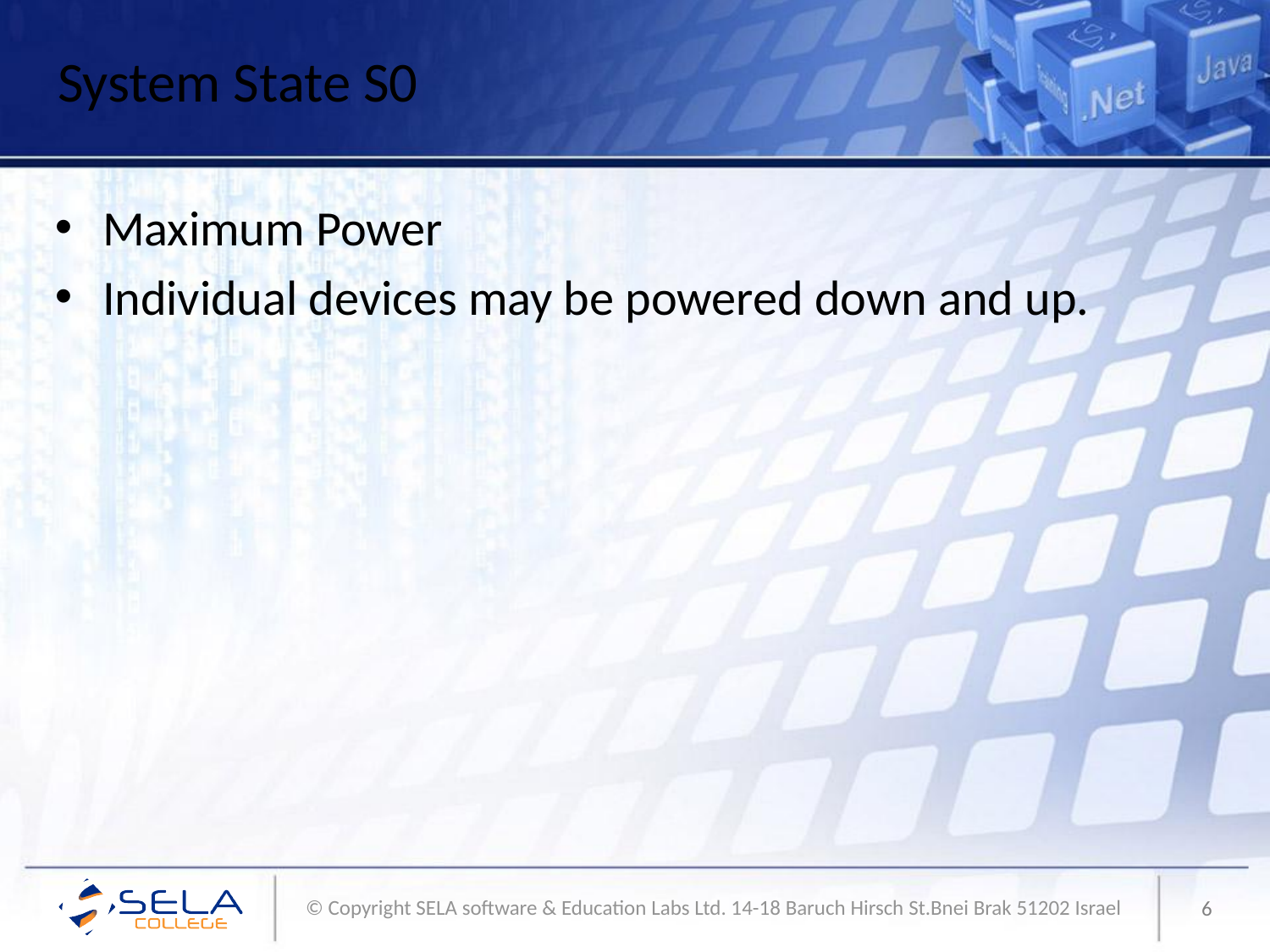

# System State S0
Maximum Power
Individual devices may be powered down and up.
6
© Copyright SELA software & Education Labs Ltd. 14-18 Baruch Hirsch St.Bnei Brak 51202 Israel